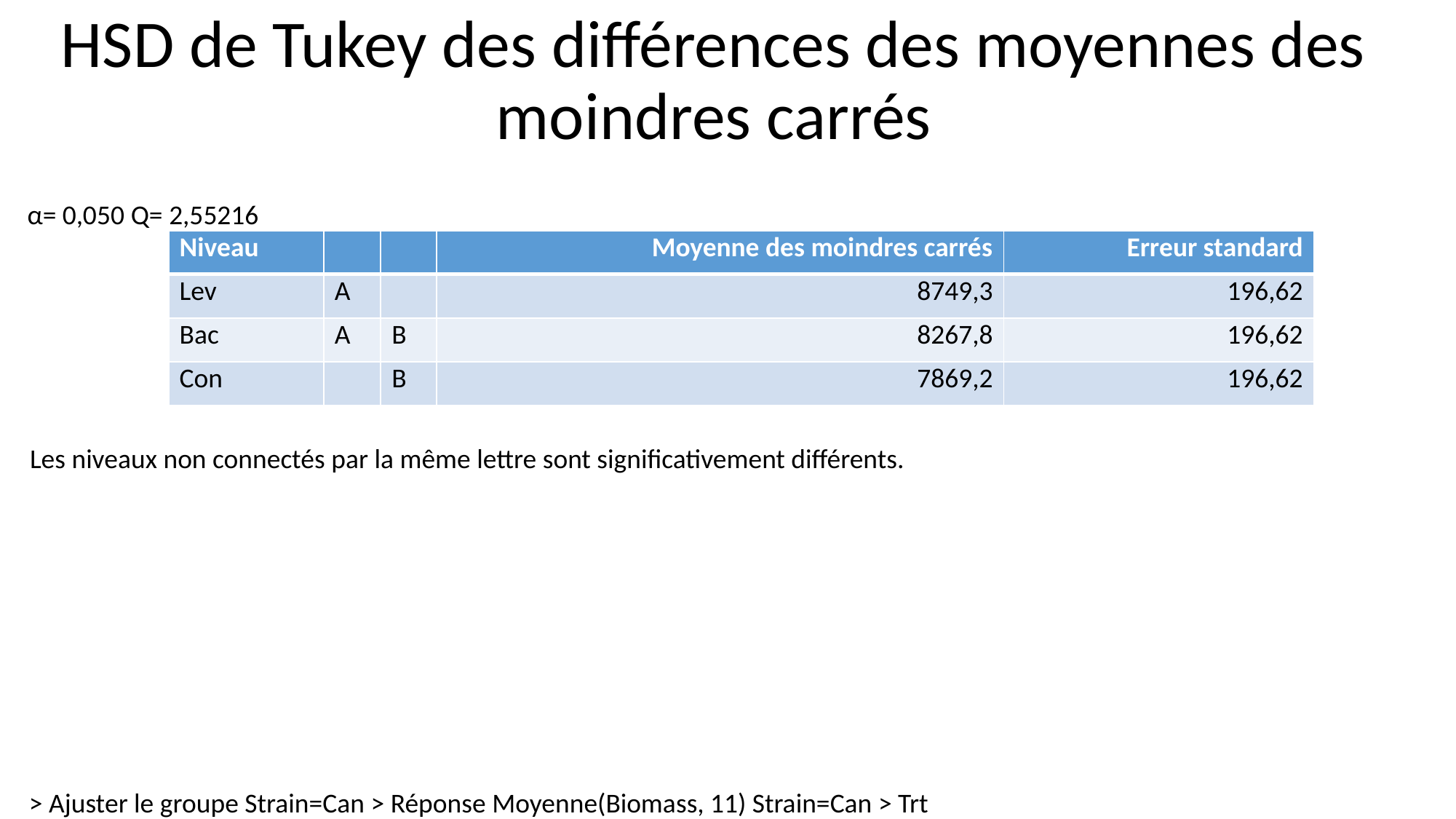

# HSD de Tukey des différences des moyennes des moindres carrés
α=
0,050
Q=
2,55216
| Niveau |  |  | Moyenne des moindres carrés | Erreur standard |
| --- | --- | --- | --- | --- |
| Lev | A |  | 8749,3 | 196,62 |
| Bac | A | B | 8267,8 | 196,62 |
| Con |  | B | 7869,2 | 196,62 |
Les niveaux non connectés par la même lettre sont significativement différents.
> Ajuster le groupe Strain=Can > Réponse Moyenne(Biomass, 11) Strain=Can > Trt